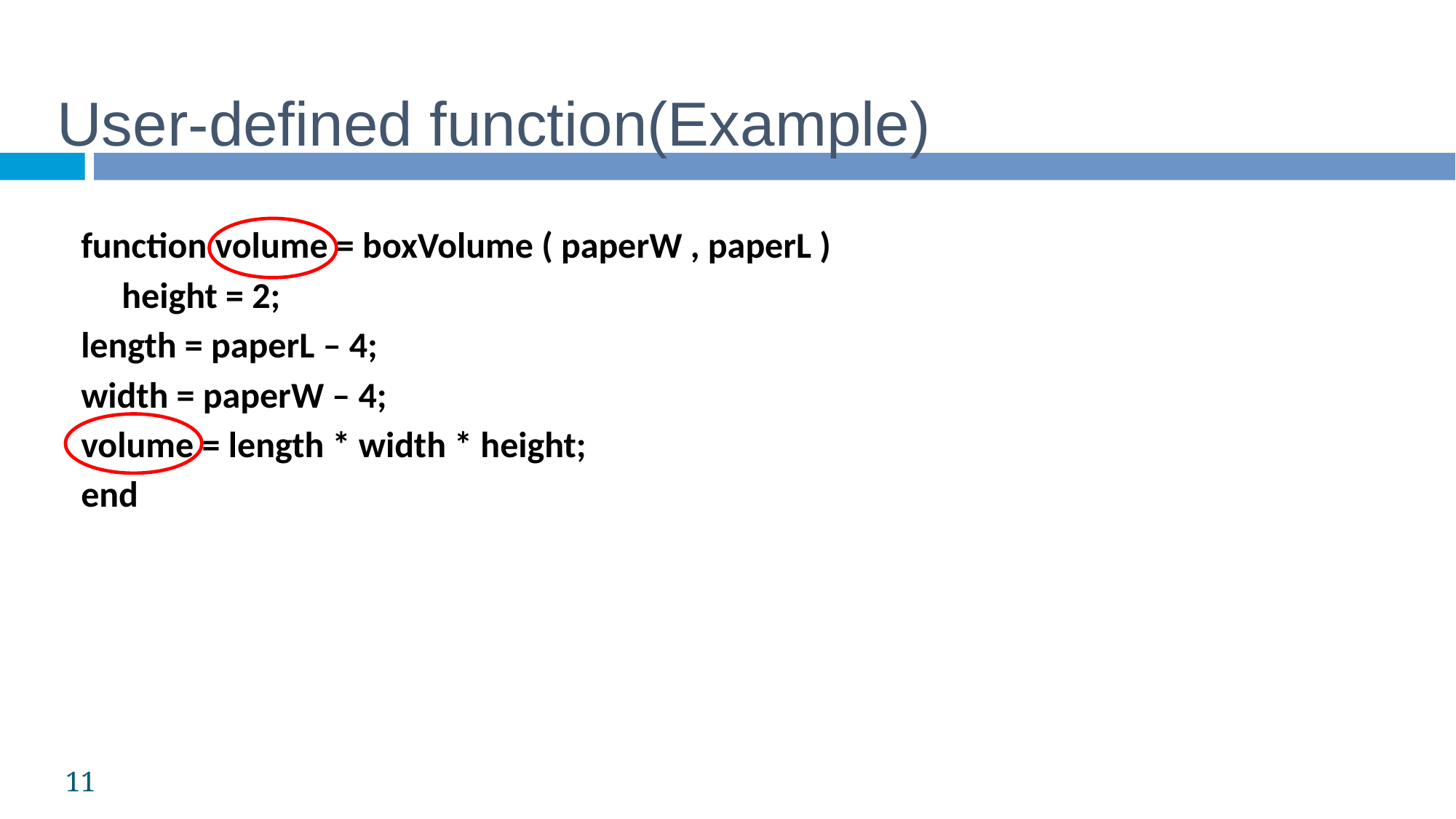

User-defined function(Example)
function volume = boxVolume ( paperW , paperL )
     height = 2;
length = paperL – 4;
width = paperW – 4;
volume = length * width * height;
end

11